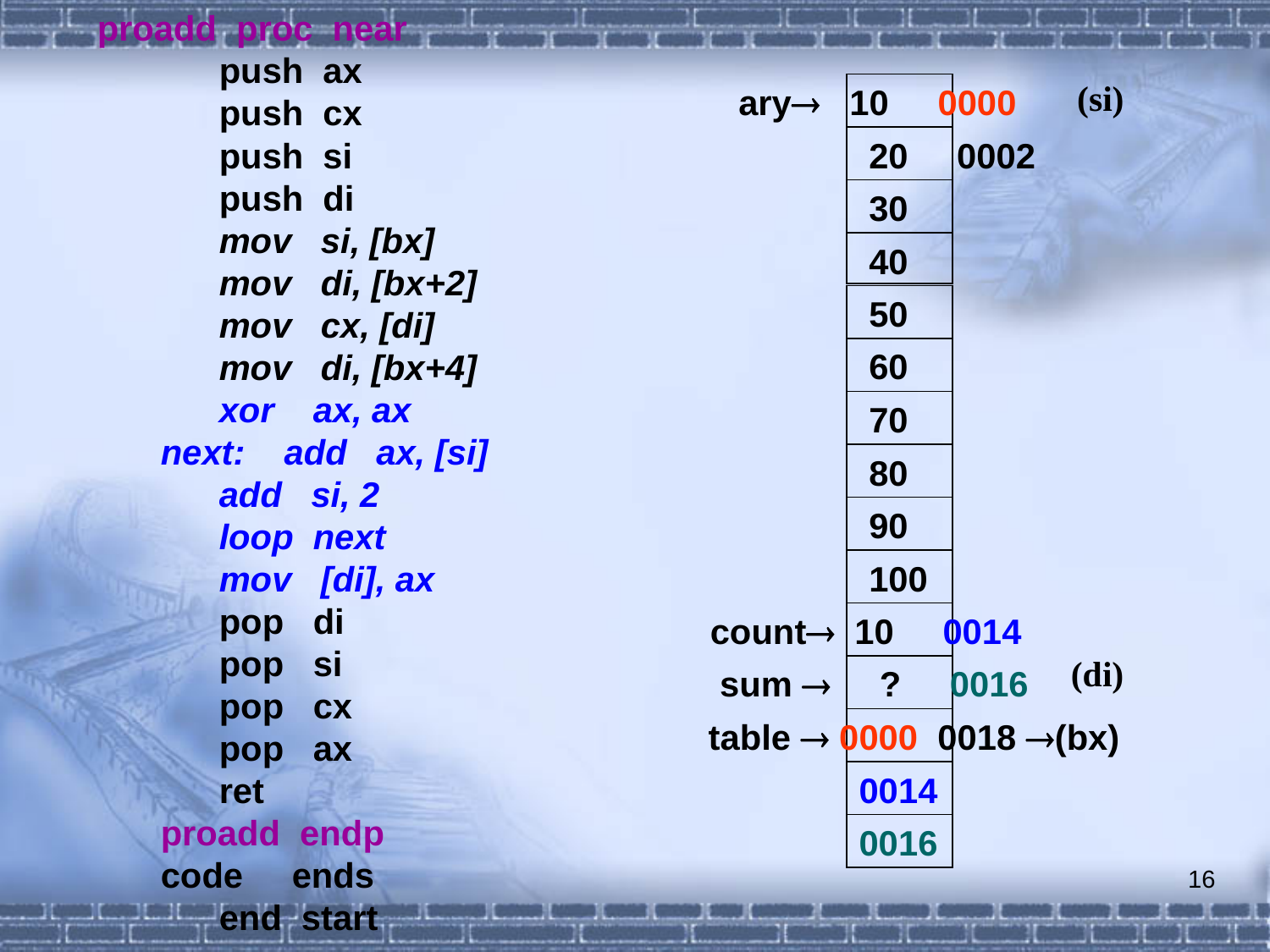

proadd  proc  near
      push  ax
      push  cx
      push  si
      push  di
      mov   si, [bx]
      mov   di, [bx+2]
      mov   cx, [di]
      mov   di, [bx+4]
      xor    ax, ax
next:    add   ax, [si]
      add   si, 2
      loop  next
      mov   [di], ax
      pop   di
      pop   si
      pop   cx
      pop   ax
      ret
proadd  endp
code     ends
      end  start
(si)
     ary→   10     0000

 20     0002

 30

 40

 50

 60

 70

 80

 90

 100
 count→  10     0014

  sum →     ?     0016

   table → 0000  0018 →(bx)

0014

0016
(di)
16